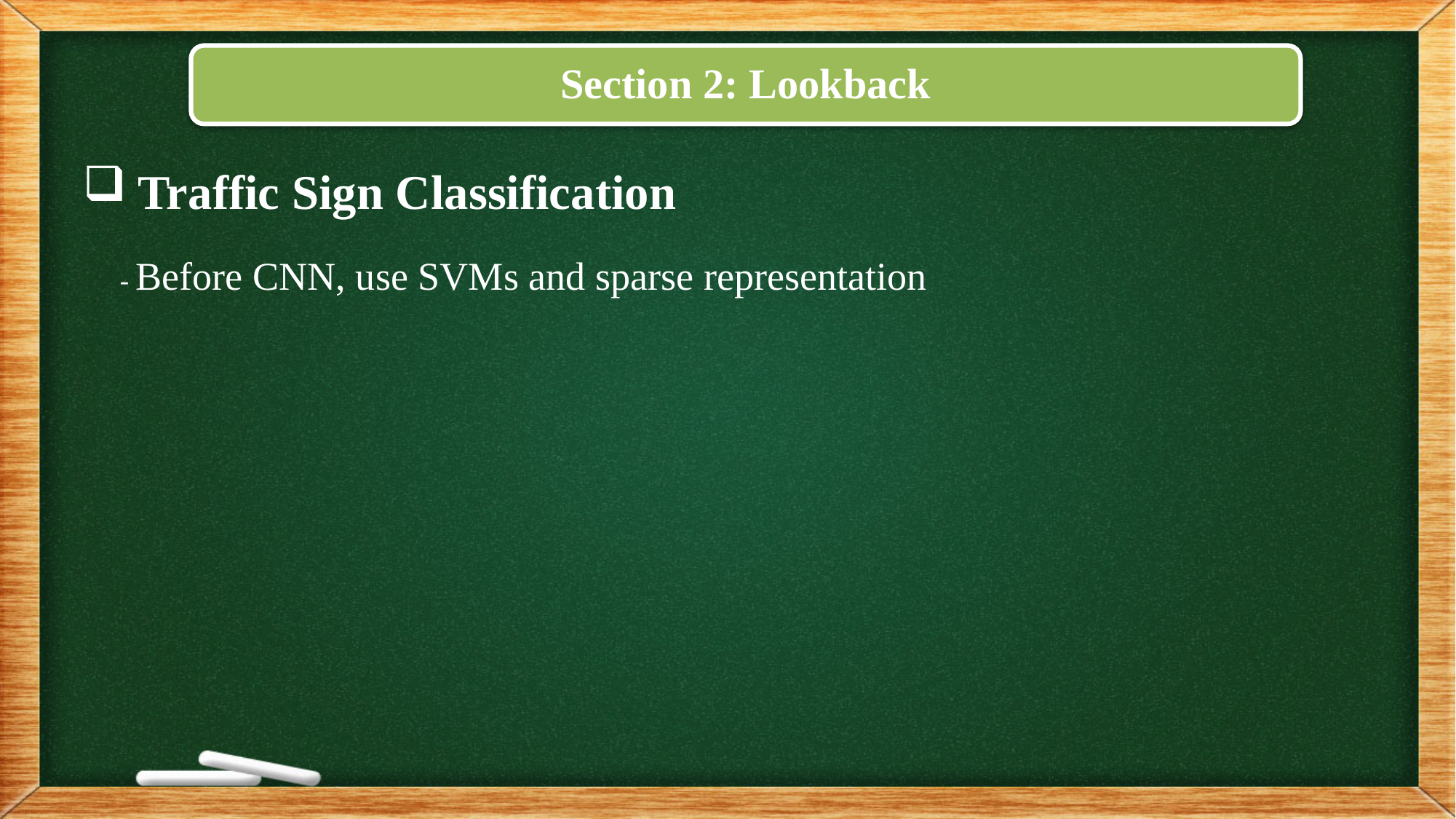

Section 2: Lookback
Traffic Sign Classification
- Before CNN, use SVMs and sparse representation